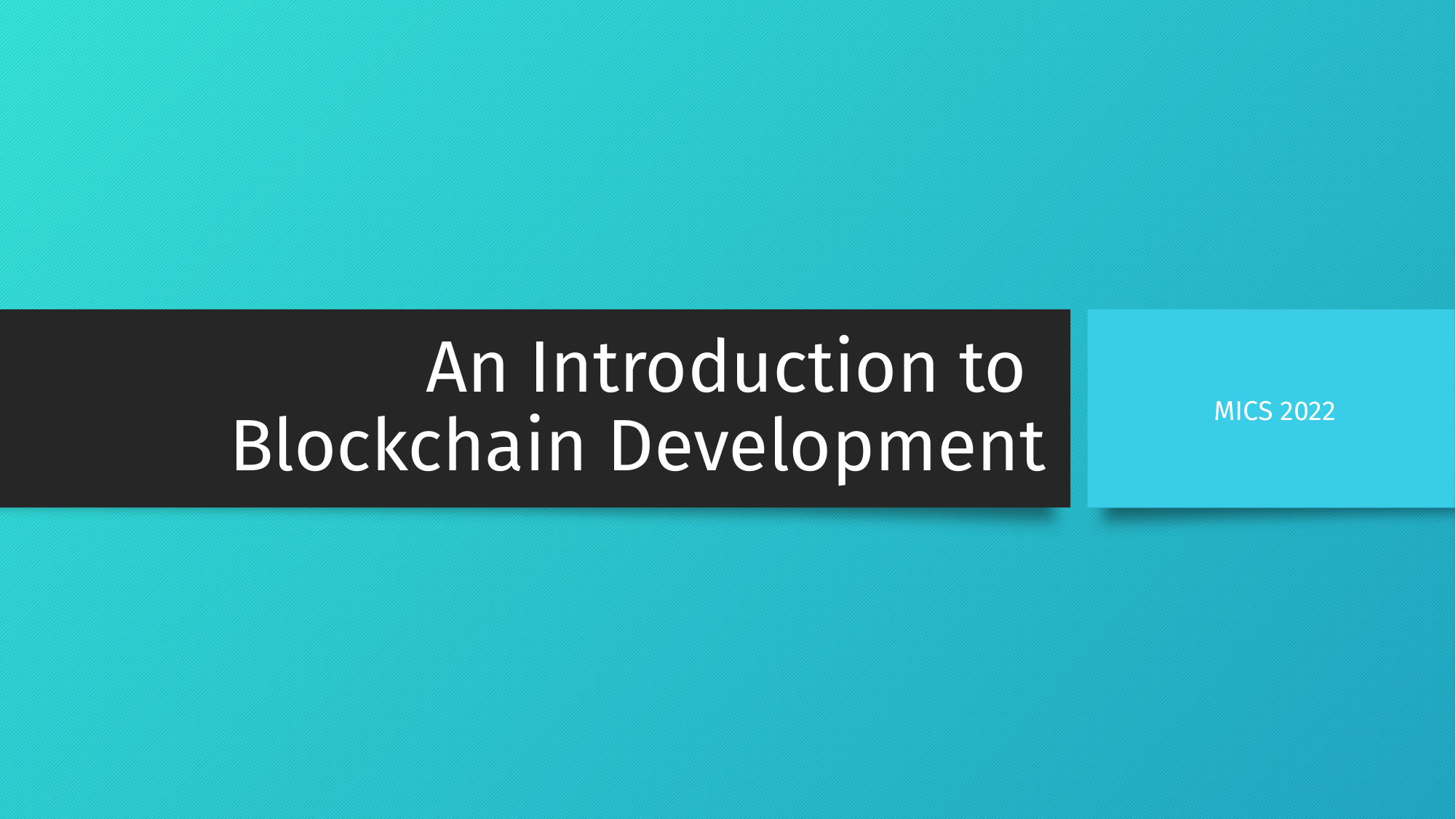

# An Introduction to Blockchain Development
MICS 2022